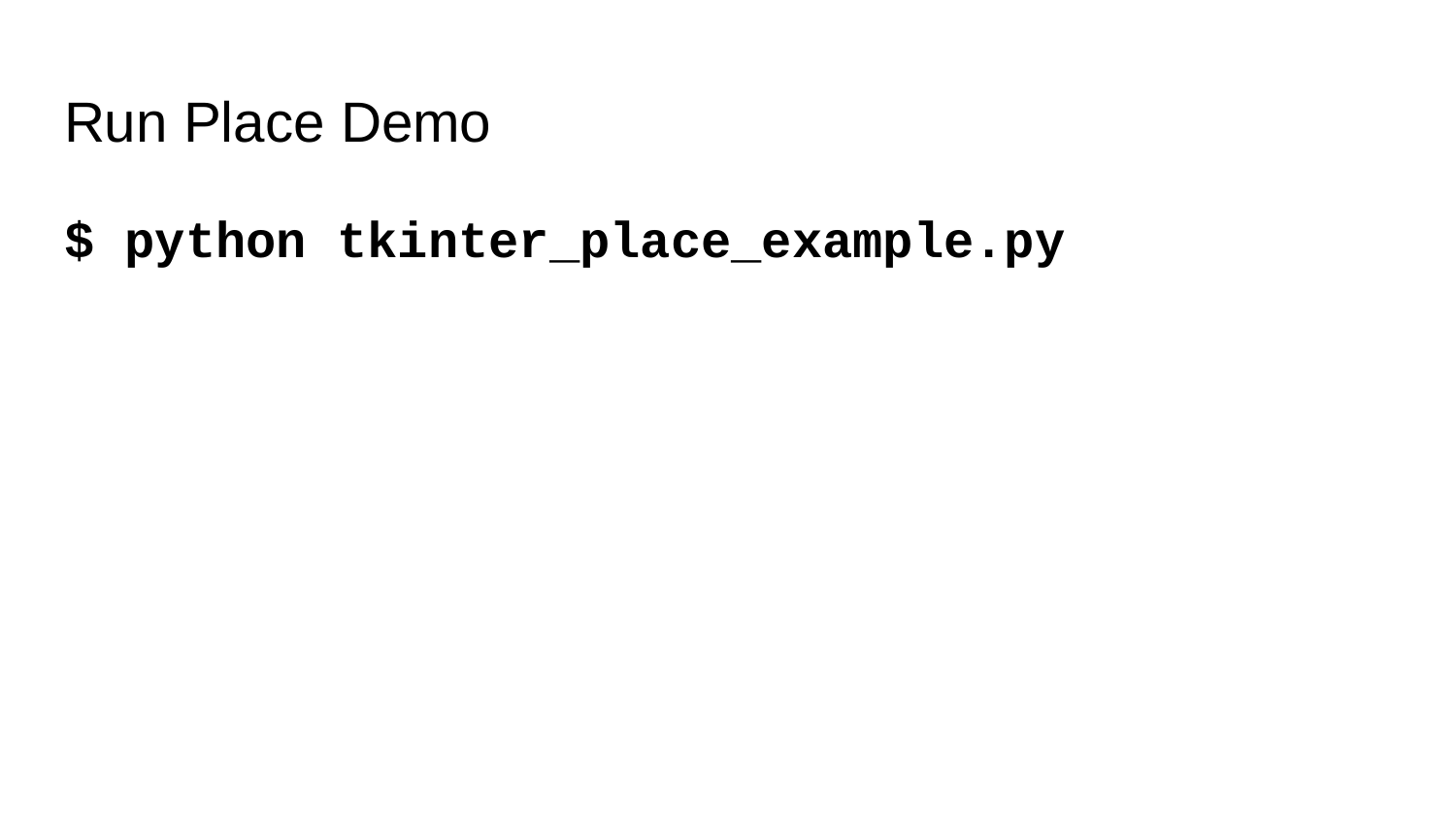

# Run Place Demo
$ python tkinter_place_example.py